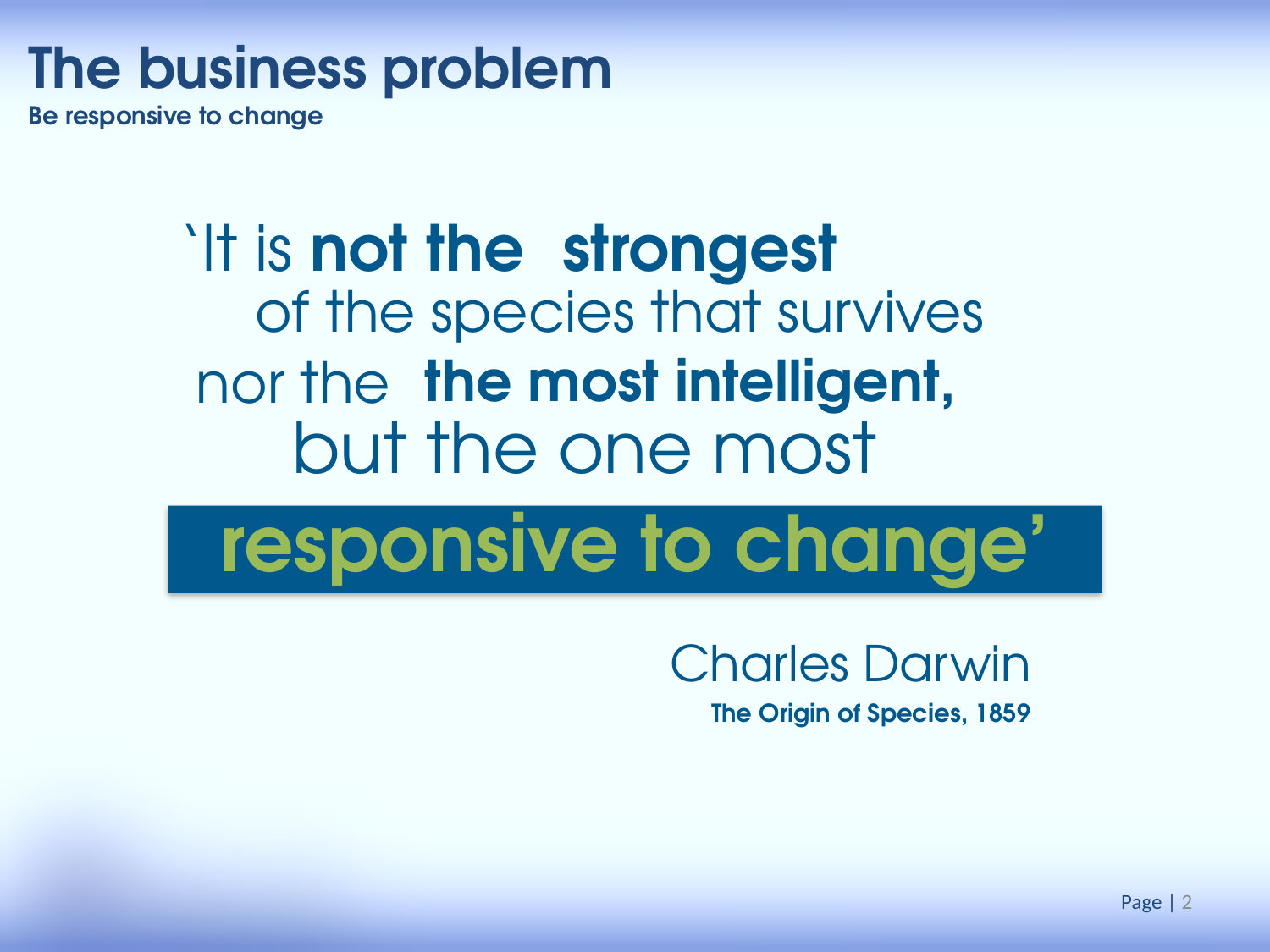

The business problem
Be responsive to change
strongest
‘It is not the
of the species that survives
the most intelligent,
nor the
but the one most
responsive to change’
Charles Darwin
The Origin of Species, 1859